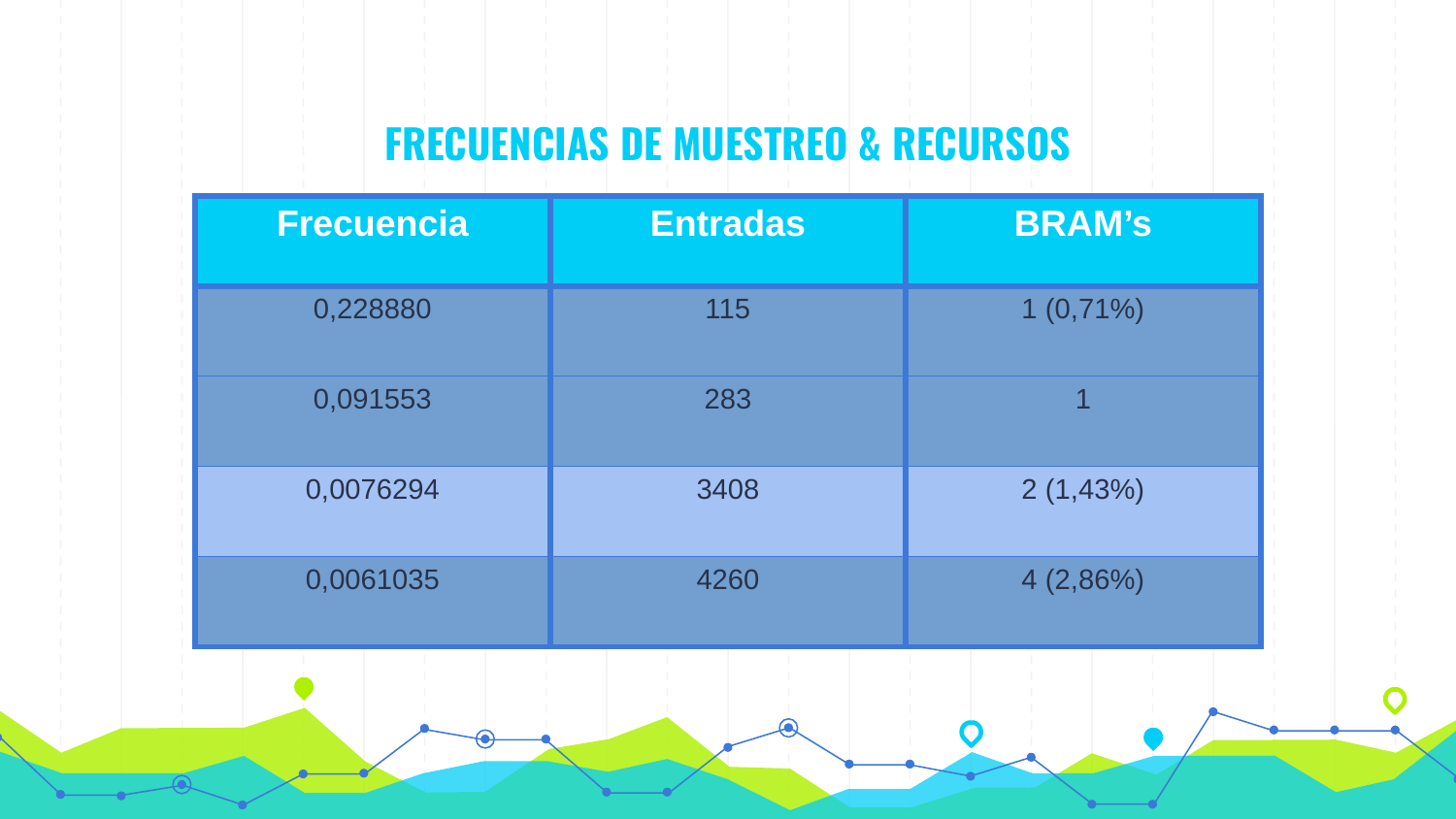

FRECUENCIAS DE MUESTREO & RECURSOS
| Frecuencia | Entradas | BRAM’s |
| --- | --- | --- |
| 0,228880 | 115 | 1 (0,71%) |
| 0,091553 | 283 | 1 |
| 0,0076294 | 3408 | 2 (1,43%) |
| 0,0061035 | 4260 | 4 (2,86%) |